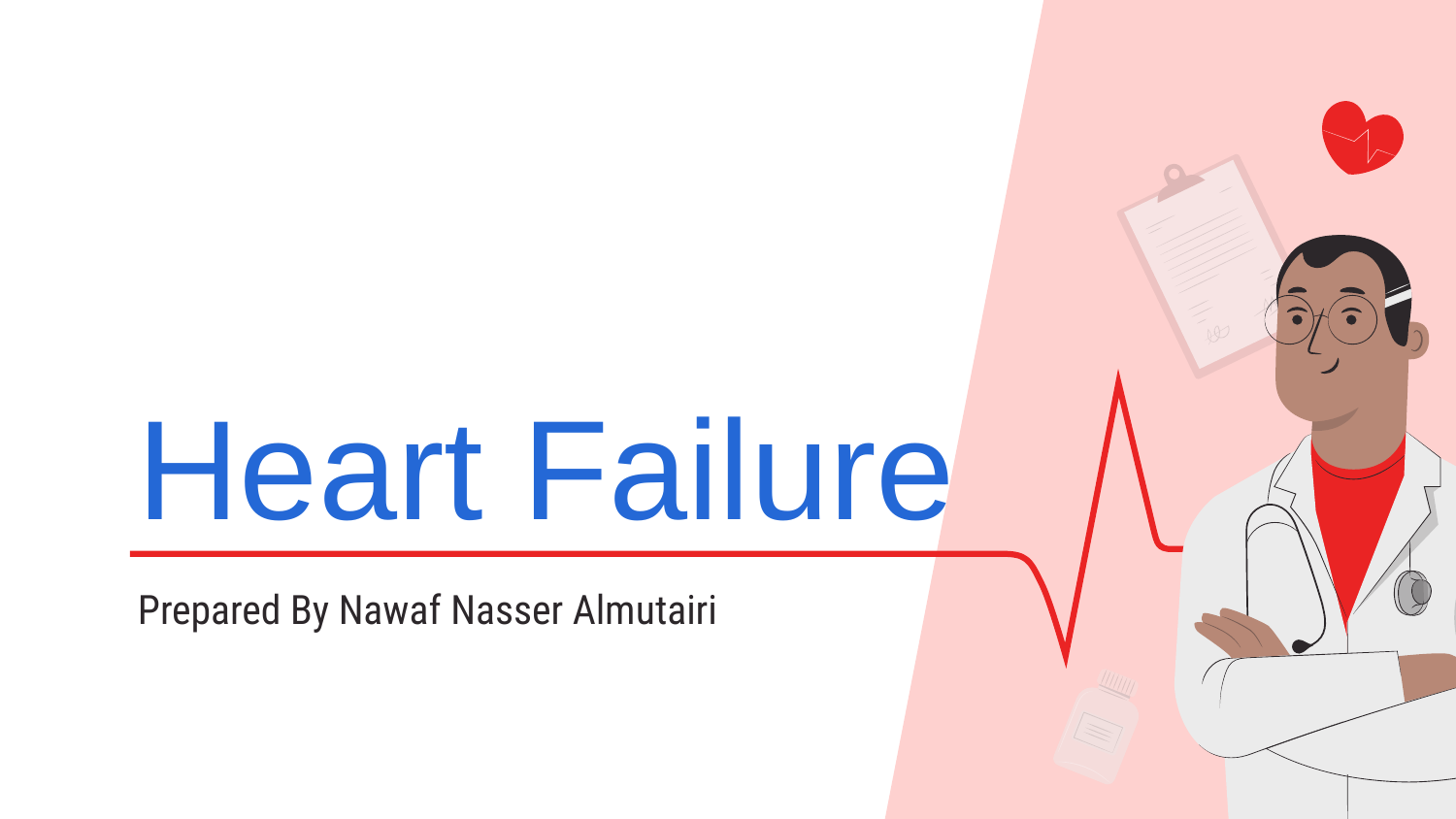

# Heart Failure
Prepared By Nawaf Nasser Almutairi